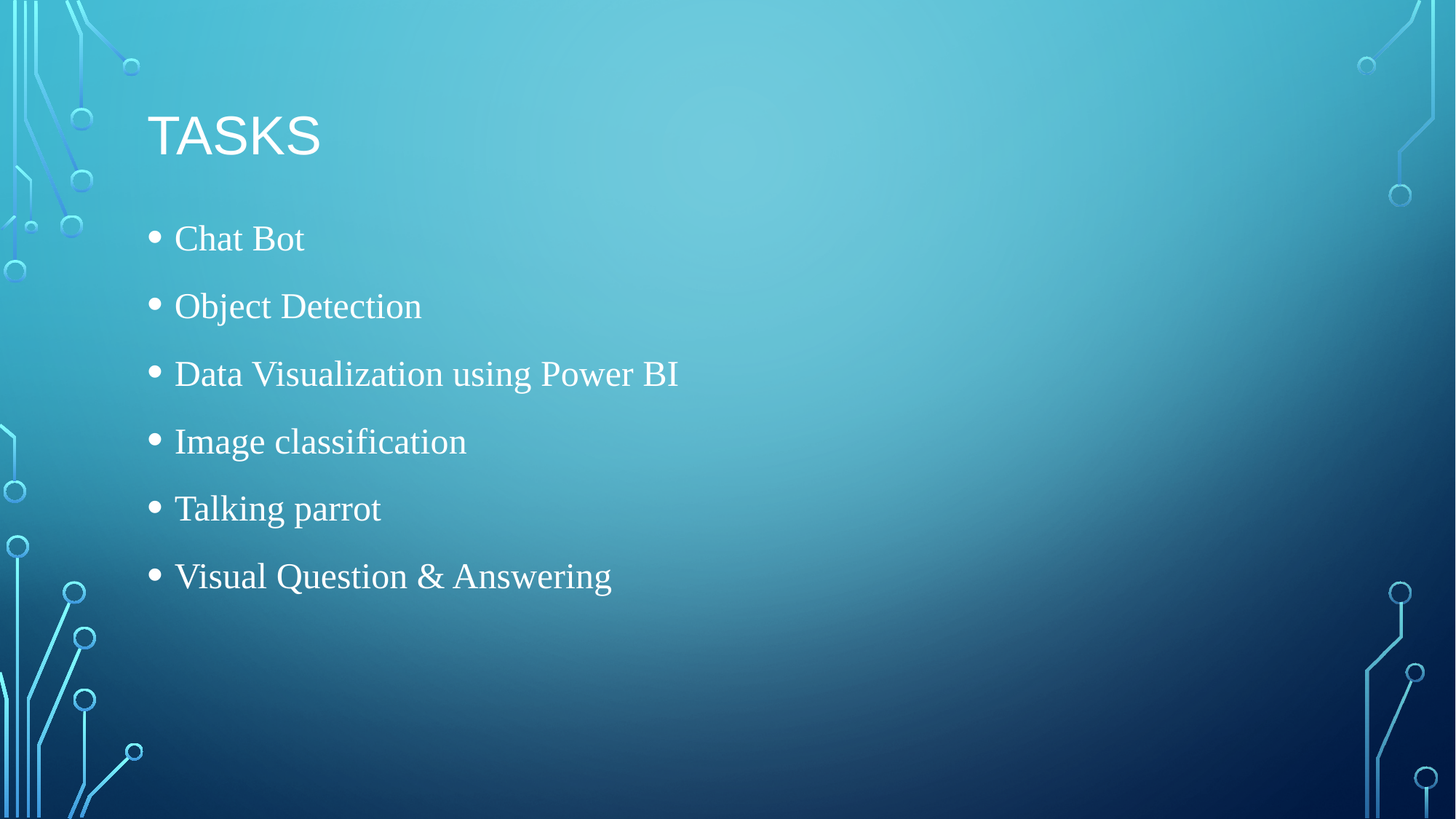

# tasks
Chat Bot
Object Detection
Data Visualization using Power BI
Image classification
Talking parrot
Visual Question & Answering